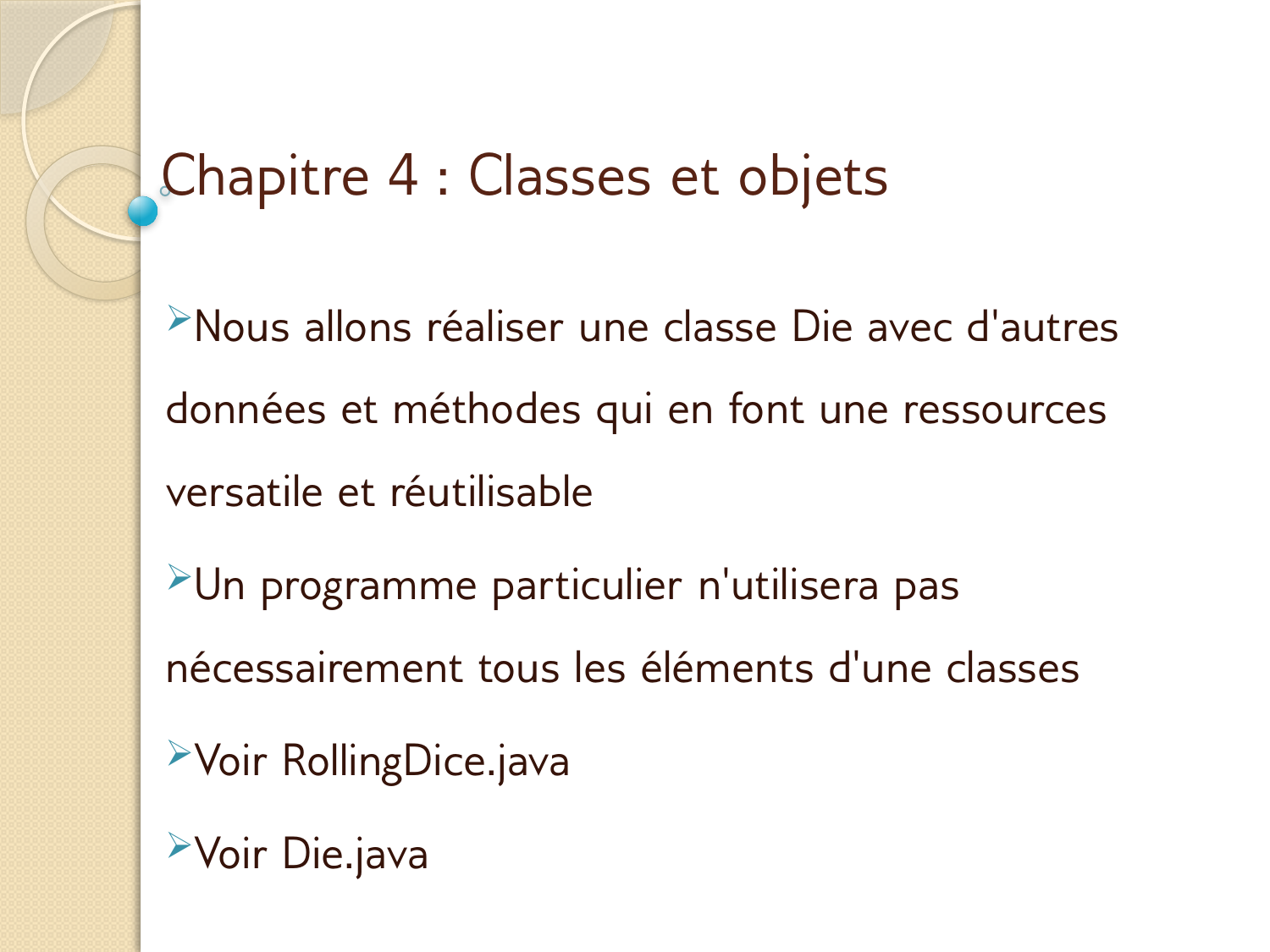

# Chapitre 4 : Classes et objets
Nous allons réaliser une classe Die avec d'autres données et méthodes qui en font une ressources versatile et réutilisable
Un programme particulier n'utilisera pas nécessairement tous les éléments d'une classes
Voir RollingDice.java
Voir Die.java